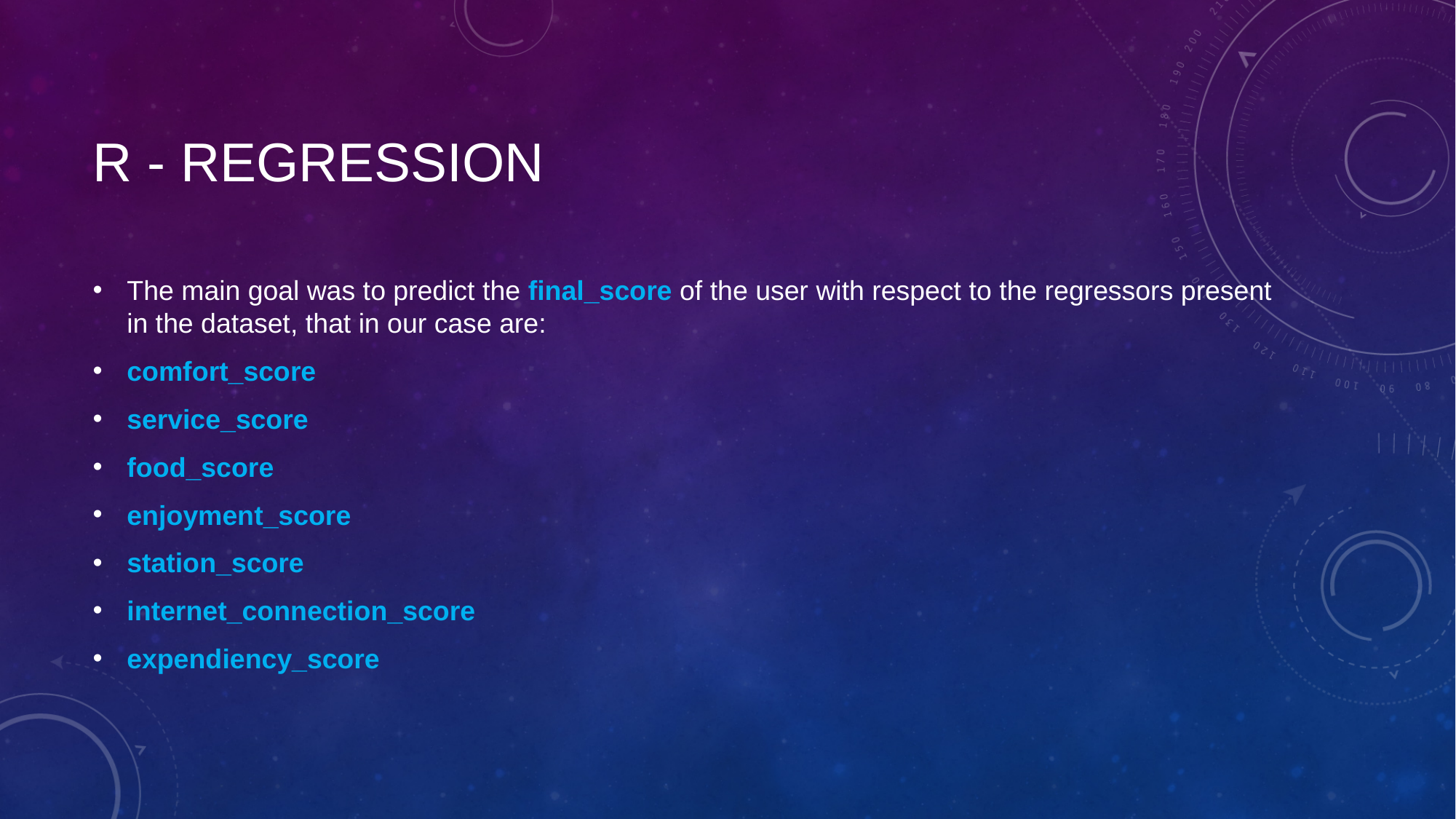

# R - Regression
The main goal was to predict the final_score of the user with respect to the regressors present in the dataset, that in our case are:
comfort_score
service_score
food_score
enjoyment_score
station_score
internet_connection_score
expendiency_score